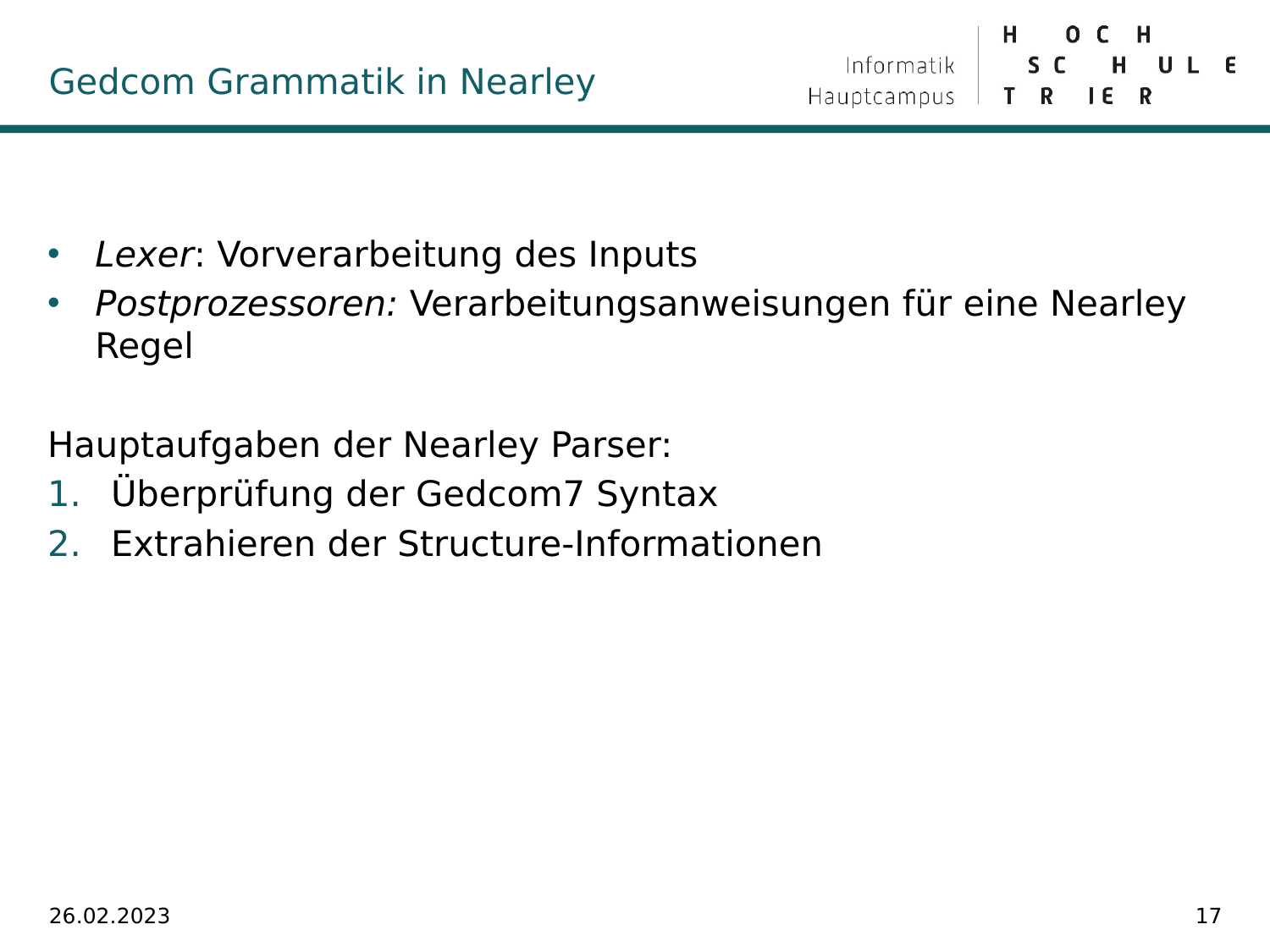

# Gedcom Grammatik in Nearley

Lexer: Vorverarbeitung des Inputs
Postprozessoren: Verarbeitungsanweisungen für eine Nearley Regel

Hauptaufgaben der Nearley Parser:
Überprüfung der Gedcom7 Syntax
Extrahieren der Structure-Informationen
26.02.2023

17